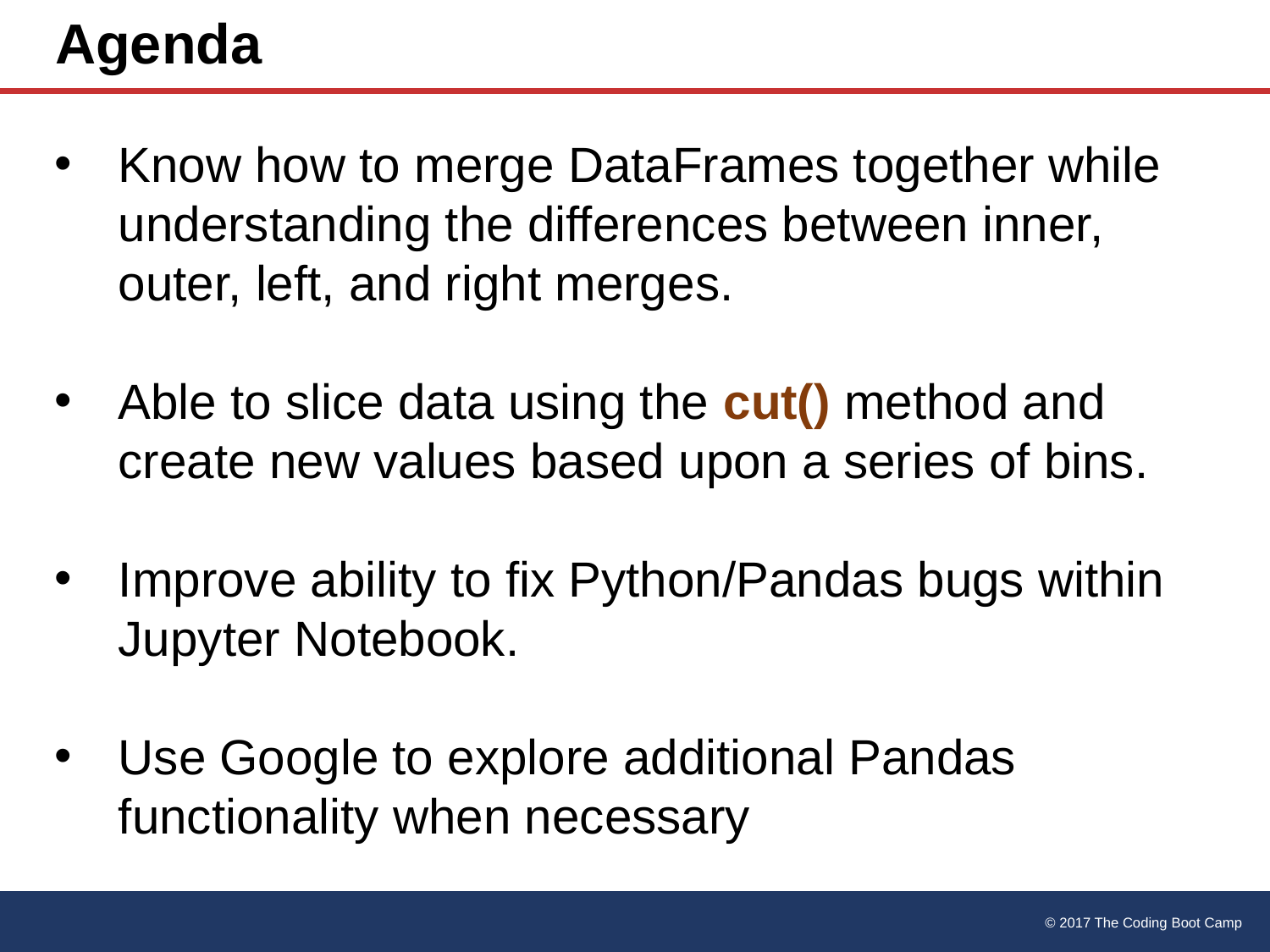

# Agenda
Know how to merge DataFrames together while understanding the differences between inner, outer, left, and right merges.

Able to slice data using the cut() method and create new values based upon a series of bins.

Improve ability to fix Python/Pandas bugs within Jupyter Notebook.

Use Google to explore additional Pandas functionality when necessary